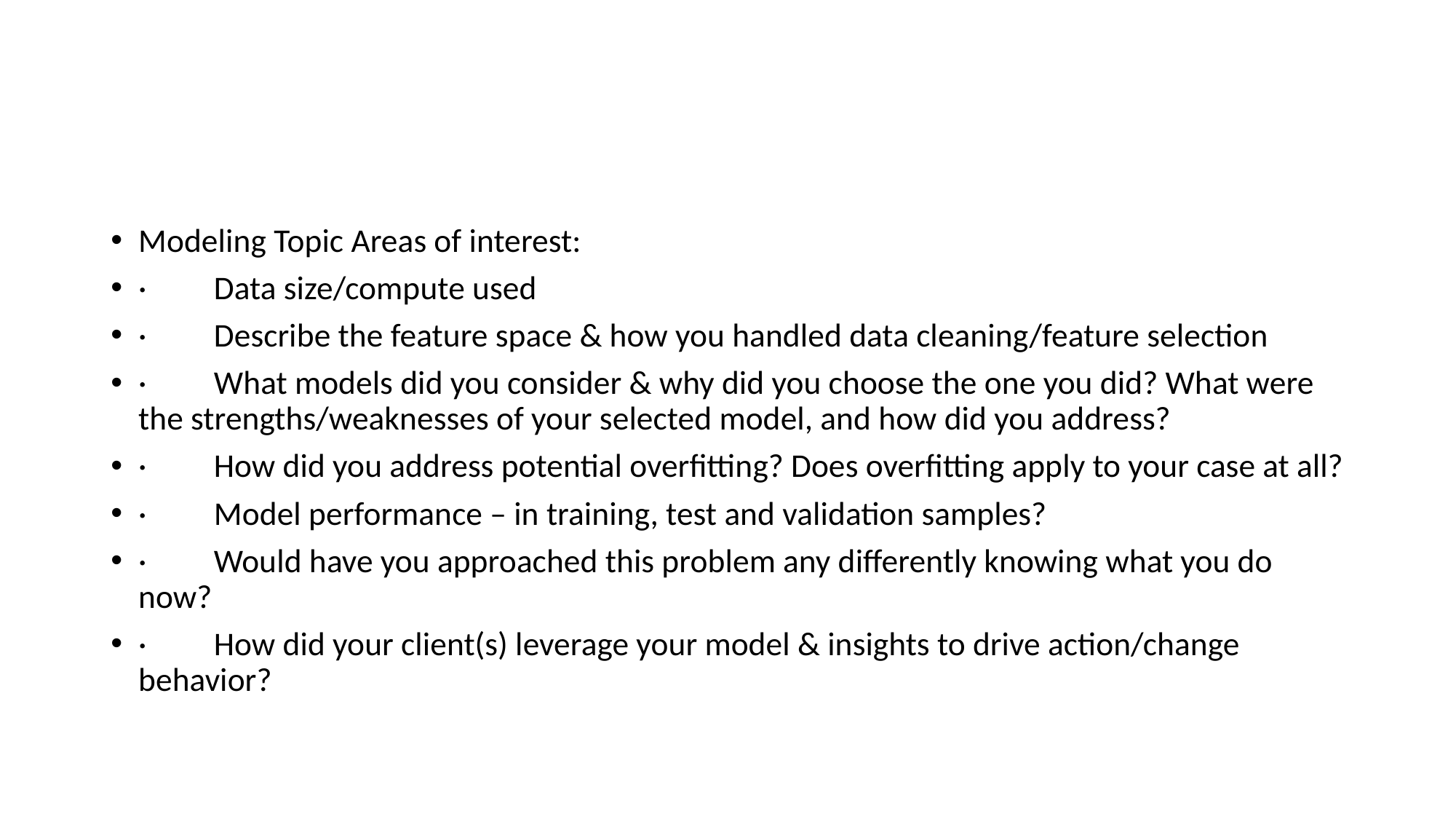

#
Modeling Topic Areas of interest:
·         Data size/compute used
·         Describe the feature space & how you handled data cleaning/feature selection
·         What models did you consider & why did you choose the one you did? What were the strengths/weaknesses of your selected model, and how did you address?
·         How did you address potential overfitting? Does overfitting apply to your case at all?
·         Model performance – in training, test and validation samples?
·         Would have you approached this problem any differently knowing what you do now?
·         How did your client(s) leverage your model & insights to drive action/change behavior?